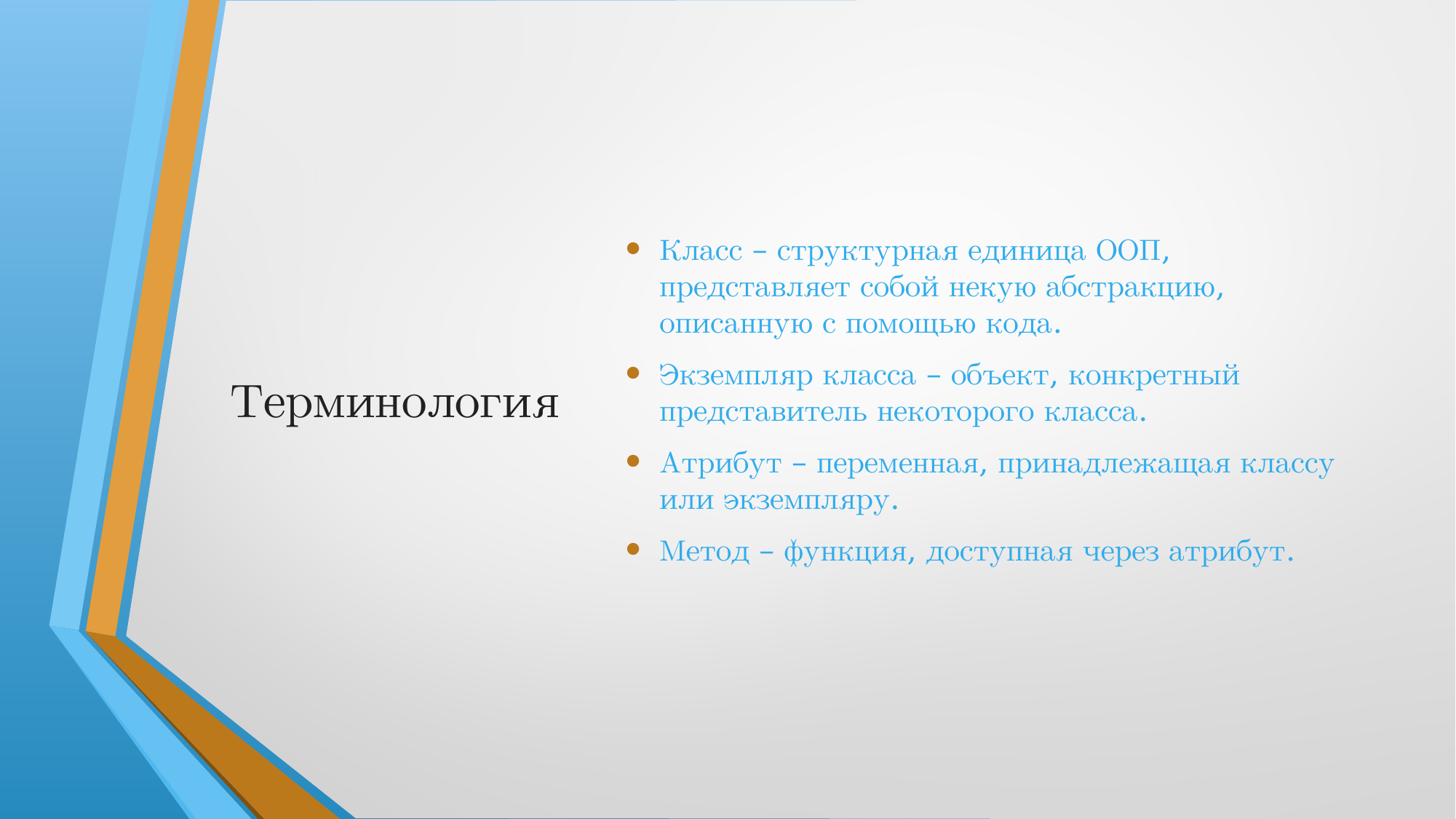

# Терминология
Класс – структурная единица ООП, представляет собой некую абстракцию, описанную с помощью кода.
Экземпляр класса – объект, конкретный представитель некоторого класса.
Атрибут – переменная, принадлежащая классу или экземпляру.
Метод – функция, доступная через атрибут.